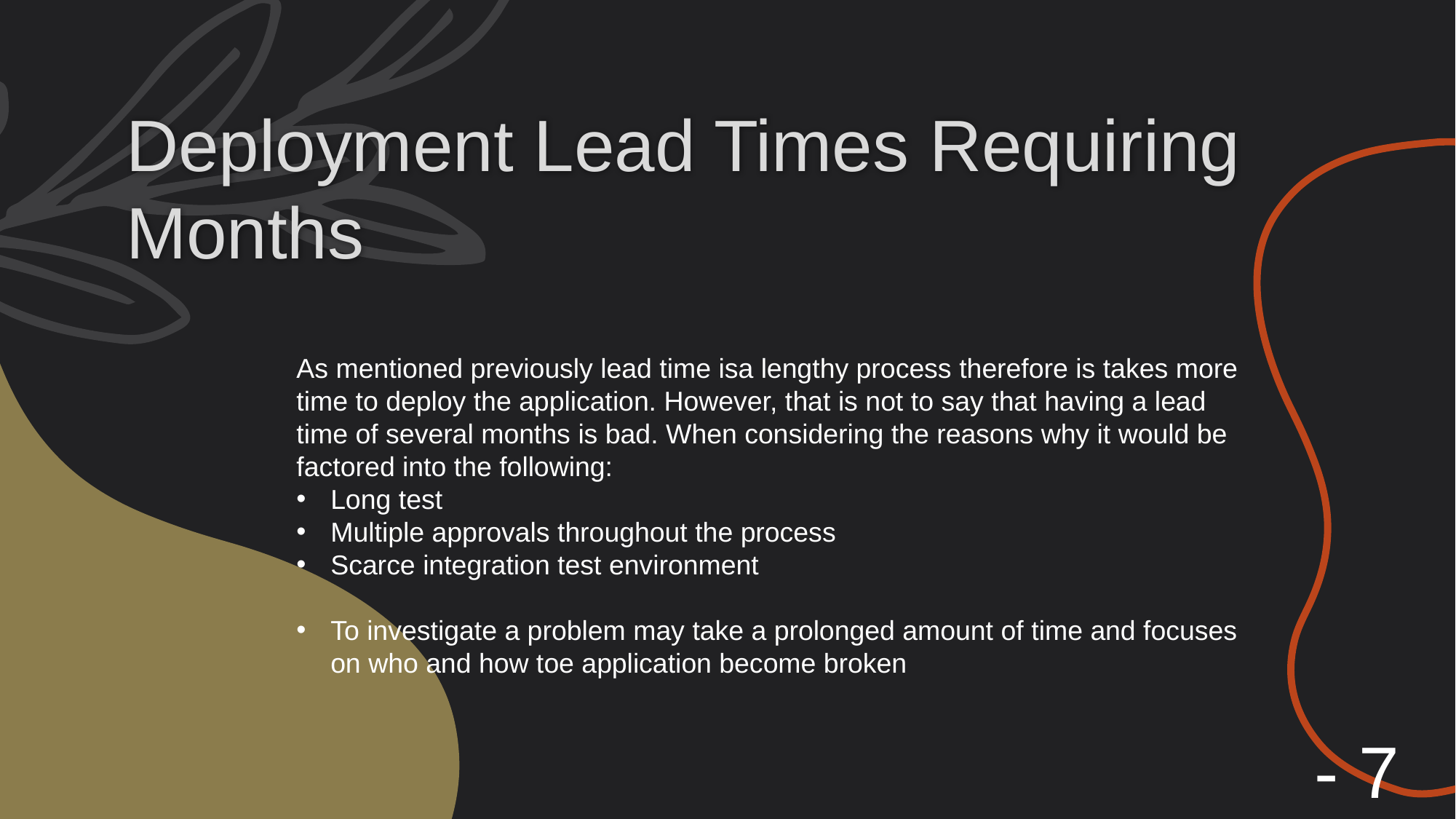

# Deployment Lead Times Requiring Months
As mentioned previously lead time isa lengthy process therefore is takes more time to deploy the application. However, that is not to say that having a lead time of several months is bad. When considering the reasons why it would be factored into the following:
Long test
Multiple approvals throughout the process
Scarce integration test environment

To investigate a problem may take a prolonged amount of time and focuses on who and how toe application become broken
- 7